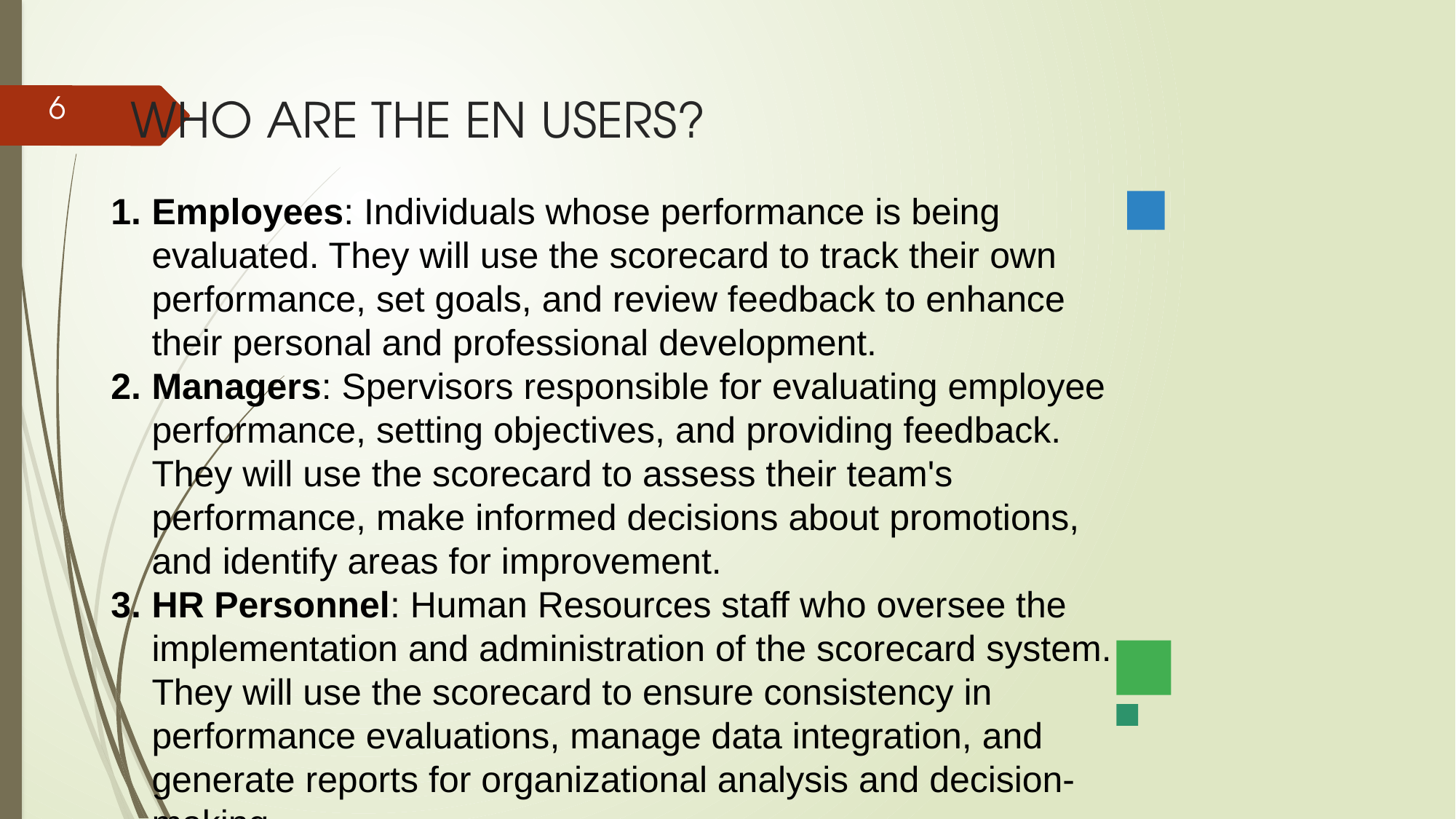

6
# WHO ARE THE EN USERS?
Employees: Individuals whose performance is being evaluated. They will use the scorecard to track their own performance, set goals, and review feedback to enhance their personal and professional development.
Managers: Spervisors responsible for evaluating employee performance, setting objectives, and providing feedback. They will use the scorecard to assess their team's performance, make informed decisions about promotions, and identify areas for improvement.
HR Personnel: Human Resources staff who oversee the implementation and administration of the scorecard system. They will use the scorecard to ensure consistency in performance evaluations, manage data integration, and generate reports for organizational analysis and decision-making.